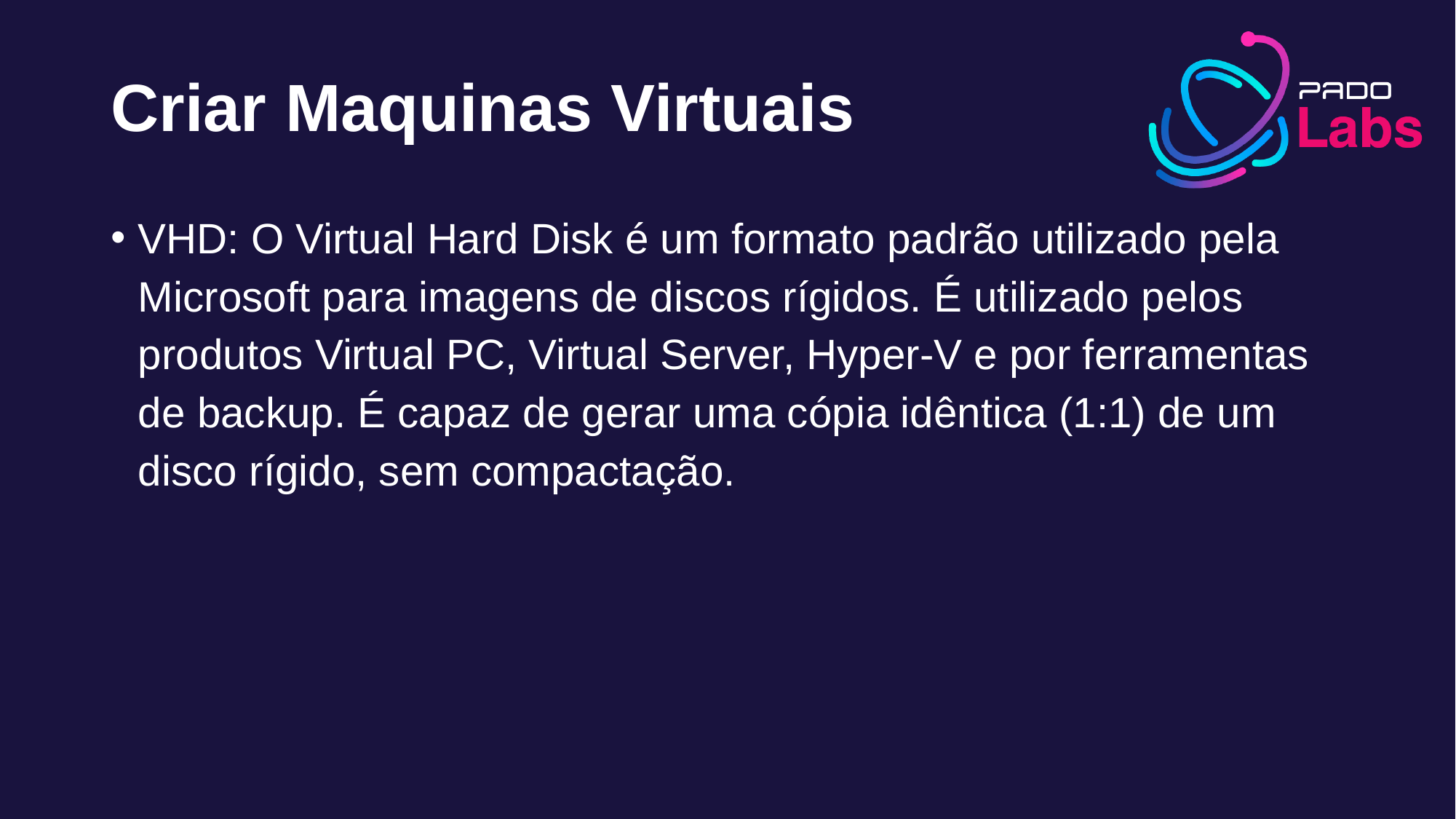

# Criar Maquinas Virtuais
VHD: O Virtual Hard Disk é um formato padrão utilizado pela Microsoft para imagens de discos rígidos. É utilizado pelos produtos Virtual PC, Virtual Server, Hyper-V e por ferramentas de backup. É capaz de gerar uma cópia idêntica (1:1) de um disco rígido, sem compactação.